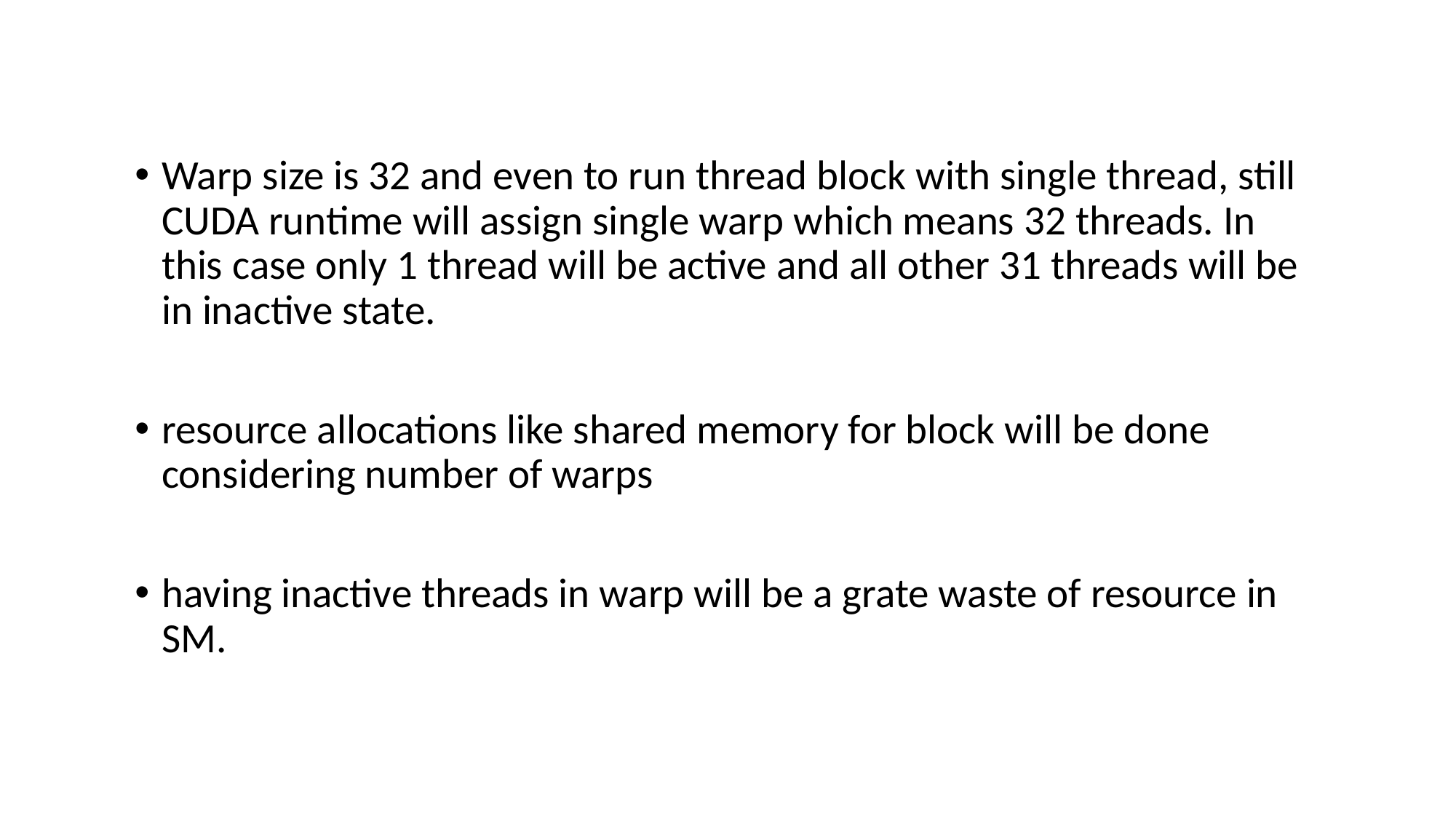

Warp size is 32 and even to run thread block with single thread, still CUDA runtime will assign single warp which means 32 threads. In this case only 1 thread will be active and all other 31 threads will be in inactive state.

resource allocations like shared memory for block will be done considering number of warps

having inactive threads in warp will be a grate waste of resource in SM.